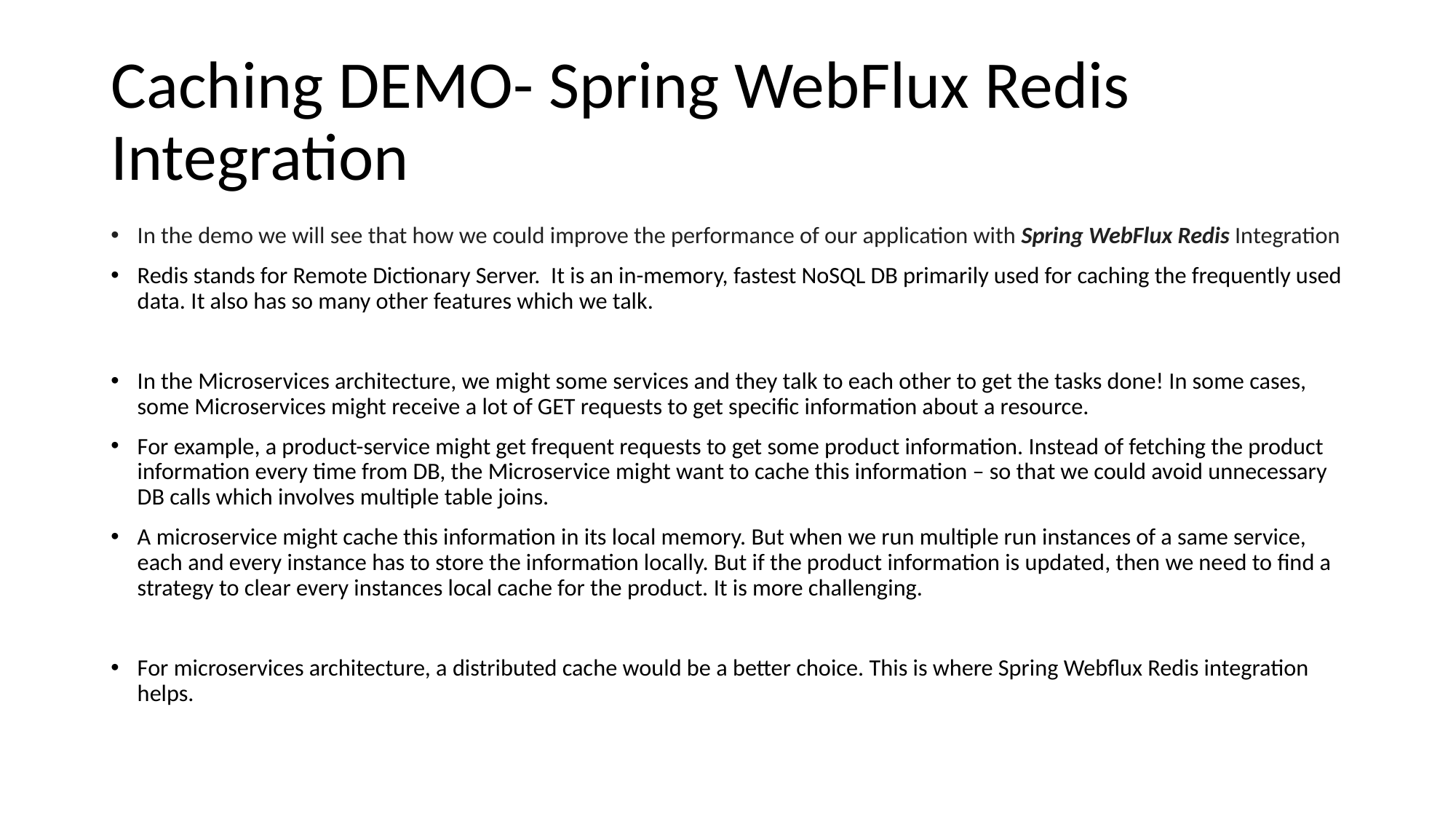

# Caching DEMO- Spring WebFlux Redis Integration
In the demo we will see that how we could improve the performance of our application with Spring WebFlux Redis Integration
Redis stands for Remote Dictionary Server.  It is an in-memory, fastest NoSQL DB primarily used for caching the frequently used data. It also has so many other features which we talk.

In the Microservices architecture, we might some services and they talk to each other to get the tasks done! In some cases, some Microservices might receive a lot of GET requests to get specific information about a resource.
For example, a product-service might get frequent requests to get some product information. Instead of fetching the product information every time from DB, the Microservice might want to cache this information – so that we could avoid unnecessary DB calls which involves multiple table joins.
A microservice might cache this information in its local memory. But when we run multiple run instances of a same service, each and every instance has to store the information locally. But if the product information is updated, then we need to find a strategy to clear every instances local cache for the product. It is more challenging.

For microservices architecture, a distributed cache would be a better choice. This is where Spring Webflux Redis integration helps.